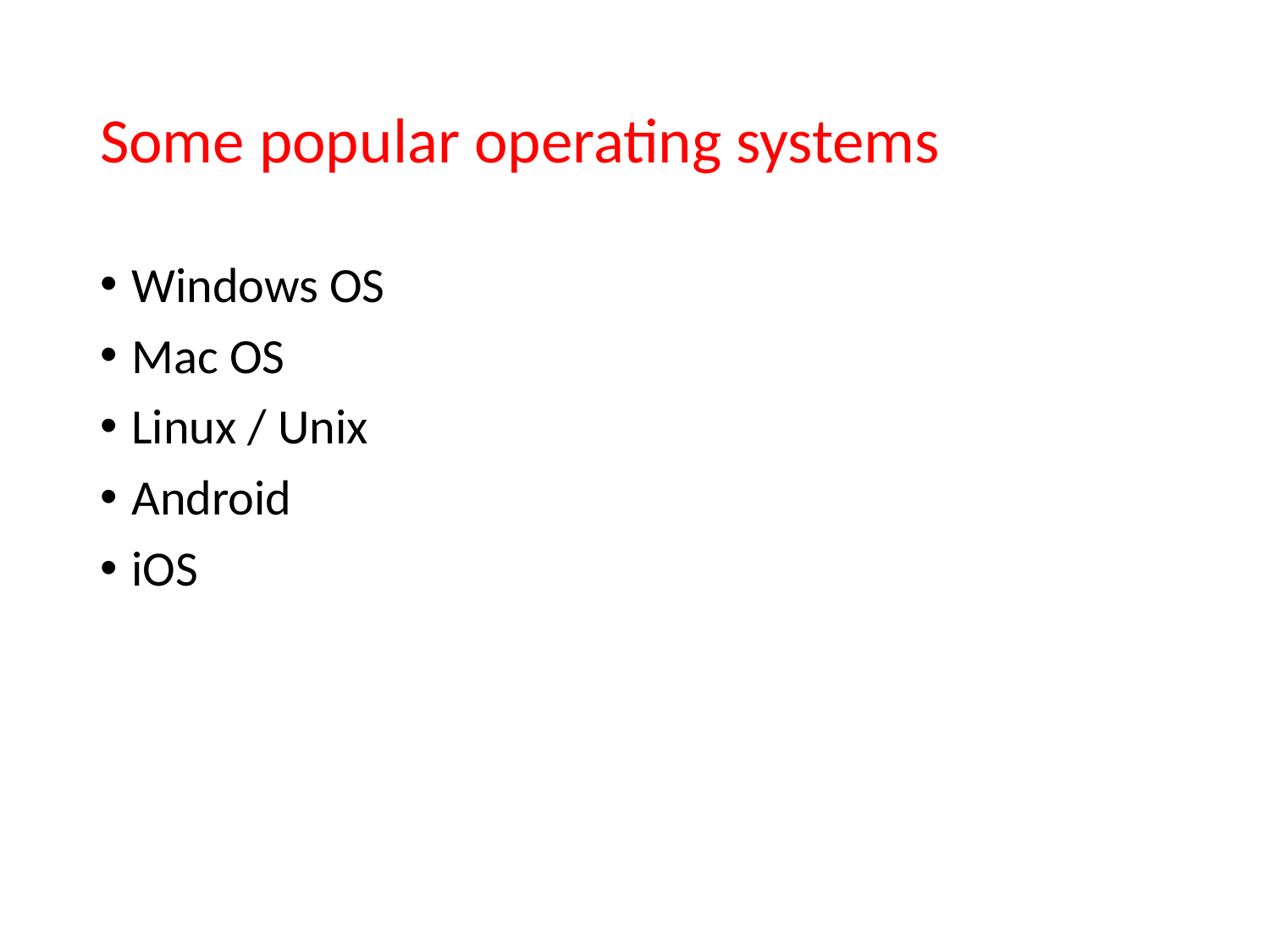

# Some popular operating systems
Windows OS
Mac OS
Linux / Unix
Android
iOS